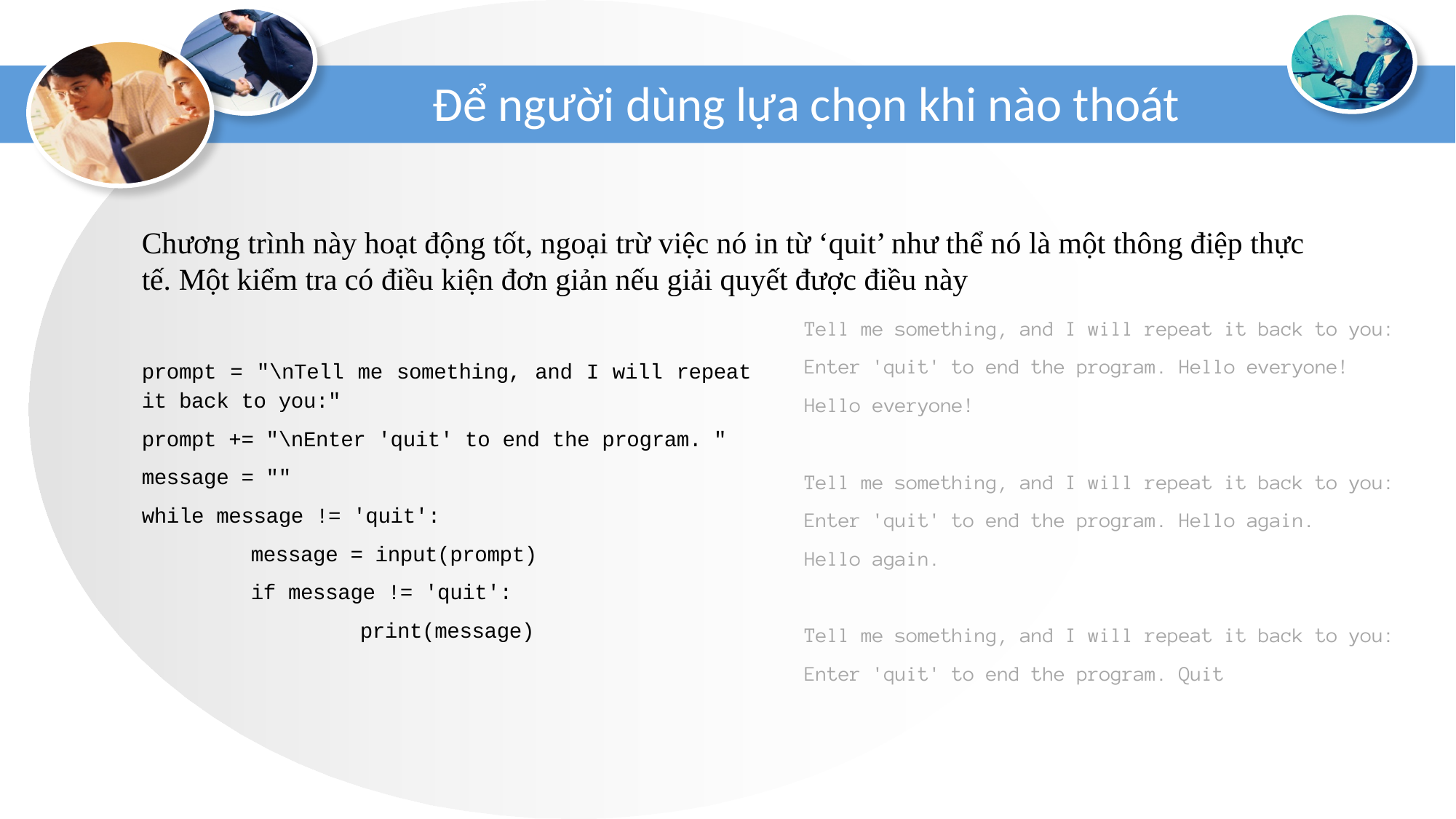

# Để người dùng lựa chọn khi nào thoát
Chương trình này hoạt động tốt, ngoại trừ việc nó in từ ‘quit’ như thể nó là một thông điệp thực tế. Một kiểm tra có điều kiện đơn giản nếu giải quyết được điều này
Tell me something, and I will repeat it back to you:
Enter 'quit' to end the program. Hello everyone!
Hello everyone!

Tell me something, and I will repeat it back to you:
Enter 'quit' to end the program. Hello again.
Hello again.

Tell me something, and I will repeat it back to you:
Enter 'quit' to end the program. Quit
prompt = "\nTell me something, and I will repeat it back to you:"
prompt += "\nEnter 'quit' to end the program. "
message = ""
while message != 'quit':
	message = input(prompt)
	if message != 'quit':
		print(message)